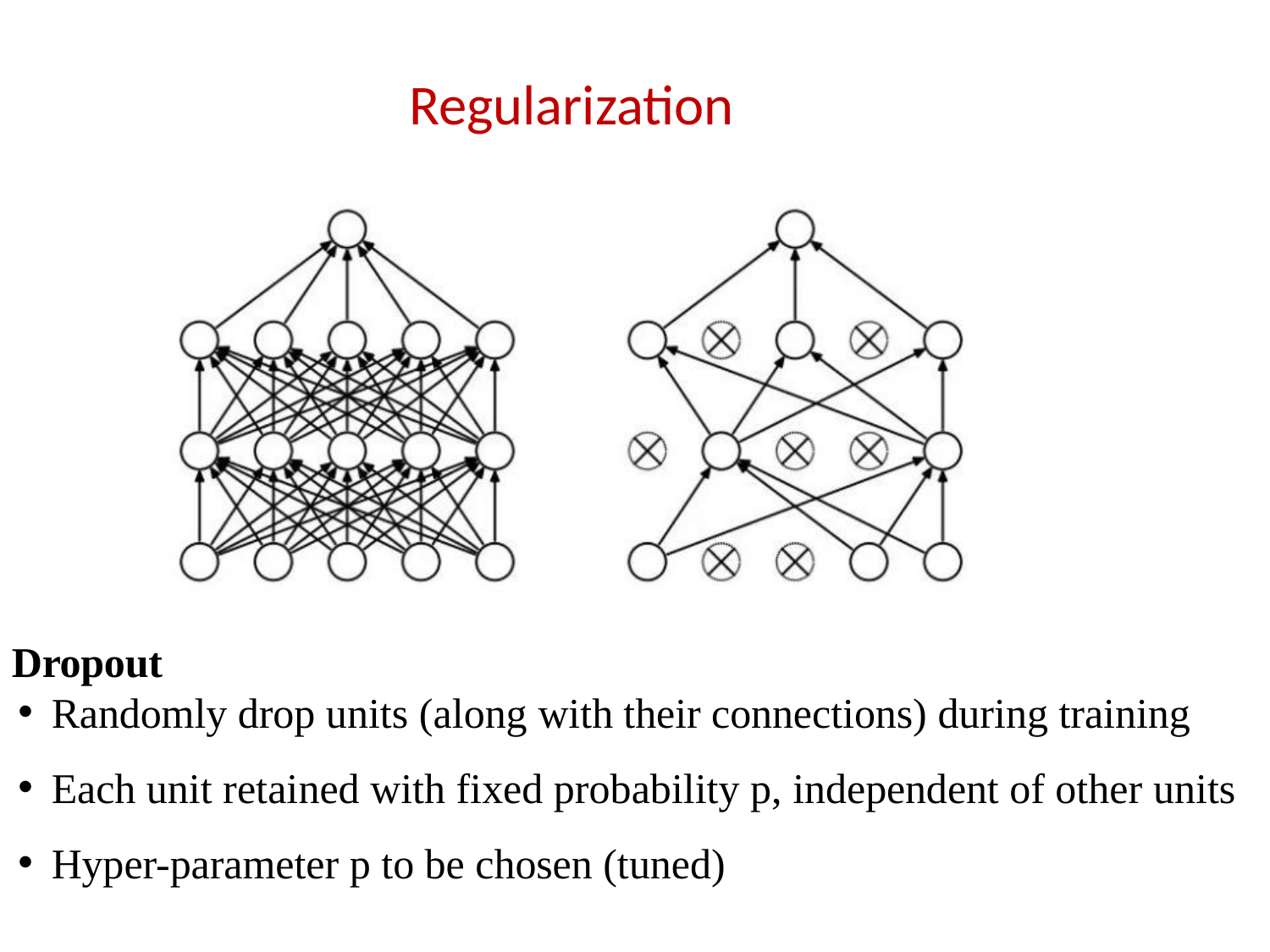

# Regularization

Dropout
Randomly drop units (along with their connections) during training
Each unit retained with fixed probability p, independent of other units
Hyper-parameter p to be chosen (tuned)